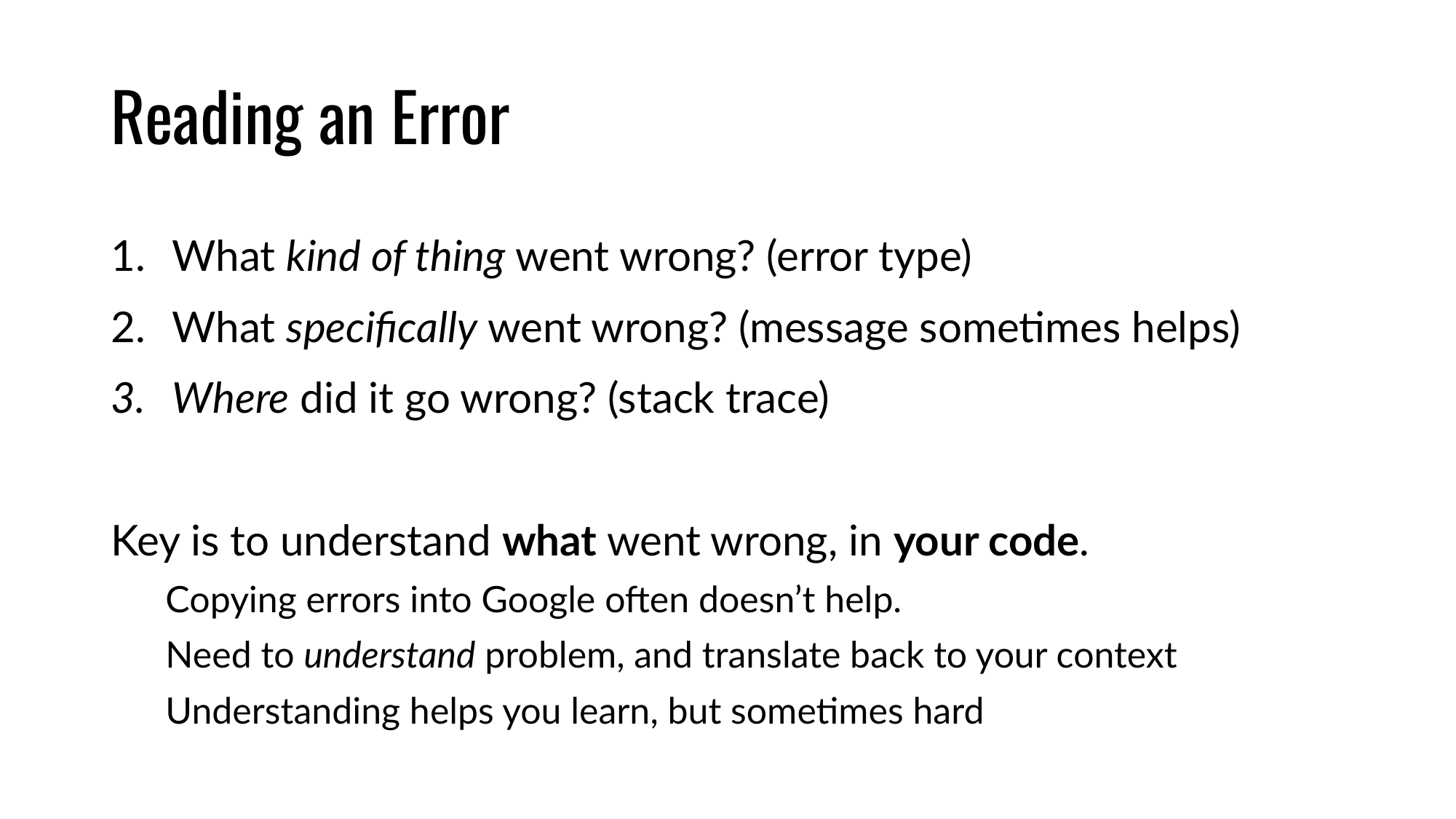

# Reading an Error
What kind of thing went wrong? (error type)
What specifically went wrong? (message sometimes helps)
Where did it go wrong? (stack trace)

Key is to understand what went wrong, in your code.
Copying errors into Google often doesn’t help.
Need to understand problem, and translate back to your context
Understanding helps you learn, but sometimes hard